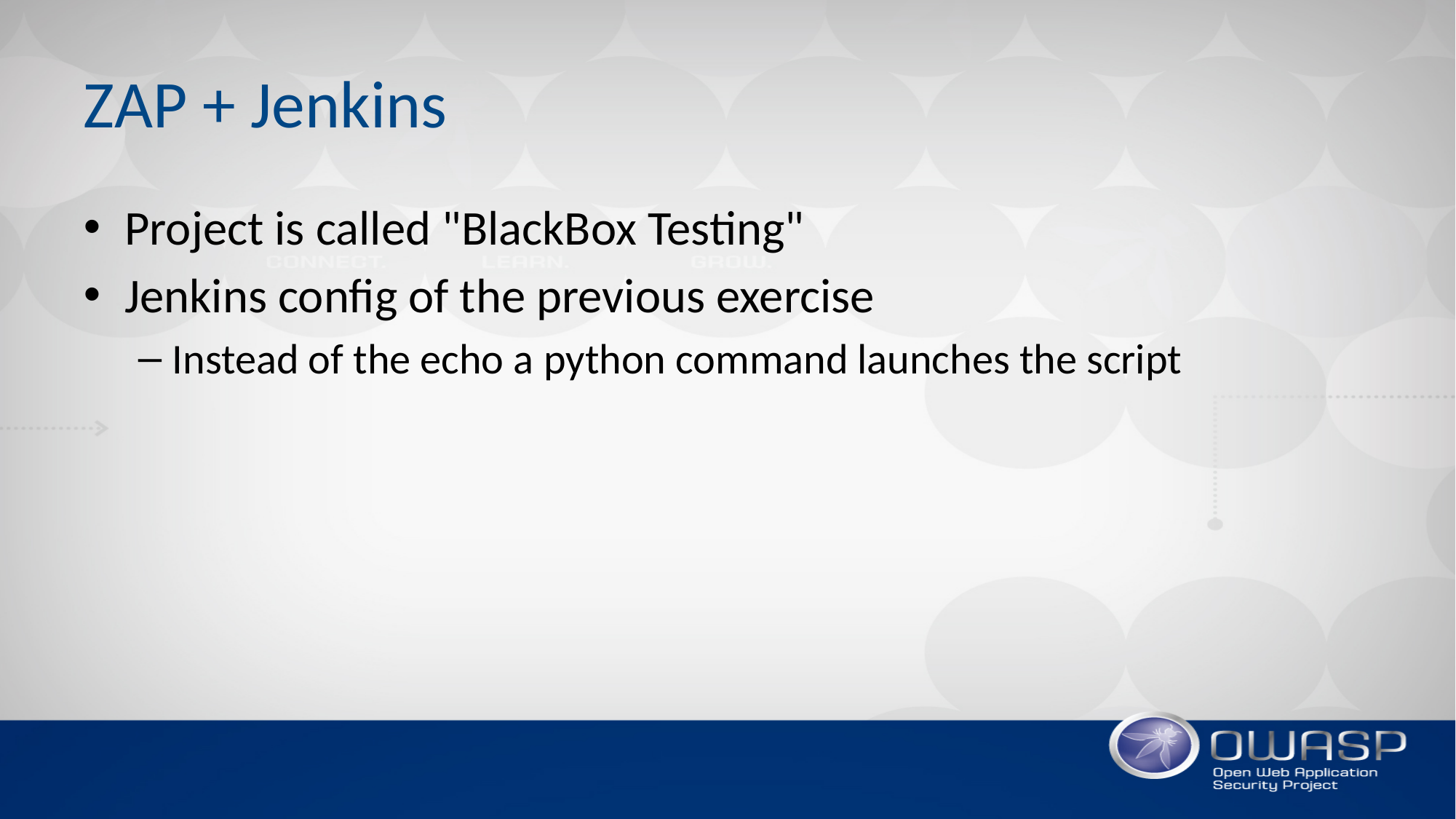

# ZAP + Jenkins
Project is called "BlackBox Testing"
Jenkins config of the previous exercise
Instead of the echo a python command launches the script